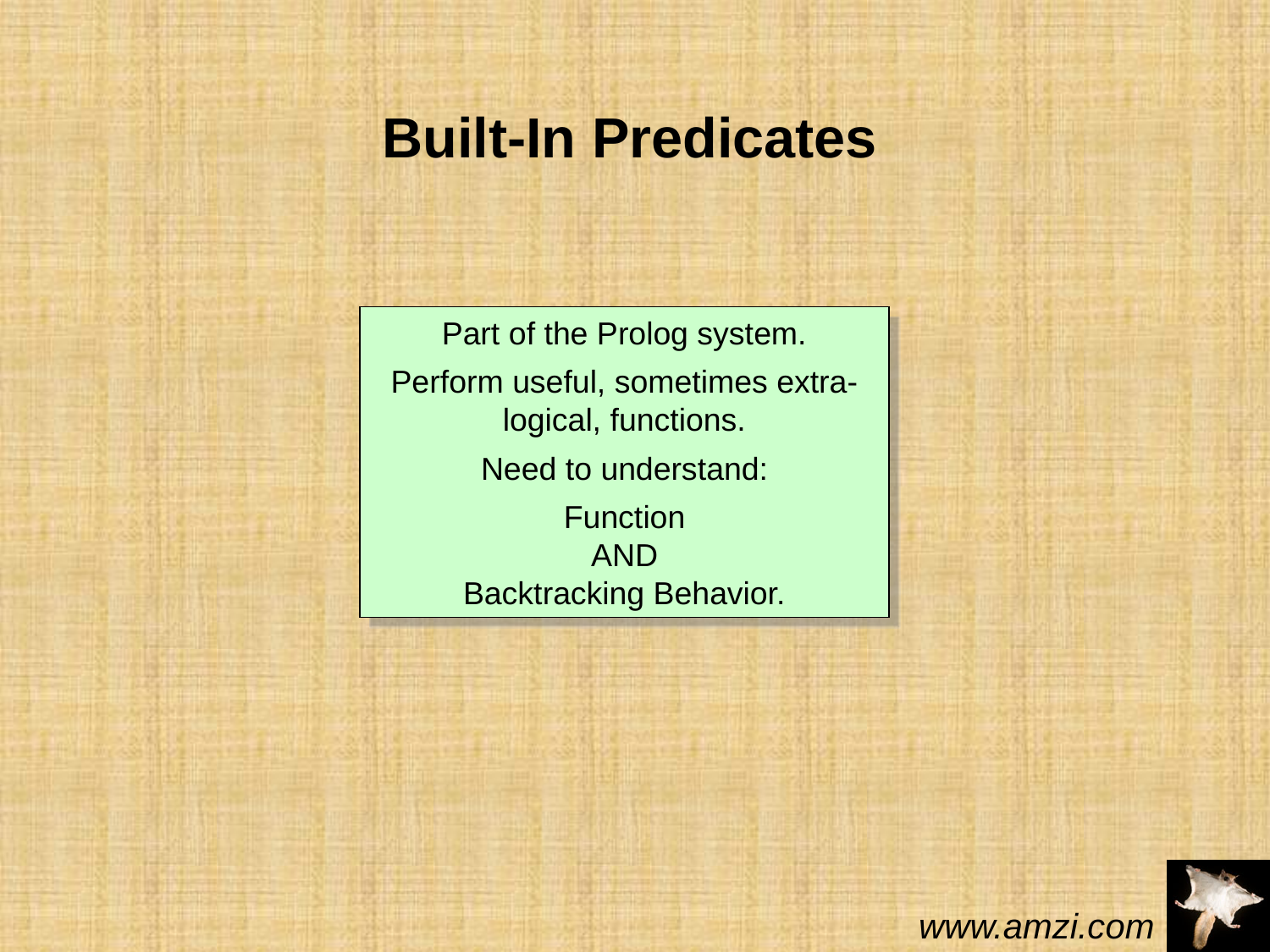

Built-In Predicates
Part of the Prolog system.
Perform useful, sometimes extra-logical, functions.
Need to understand:
Function
AND
Backtracking Behavior.